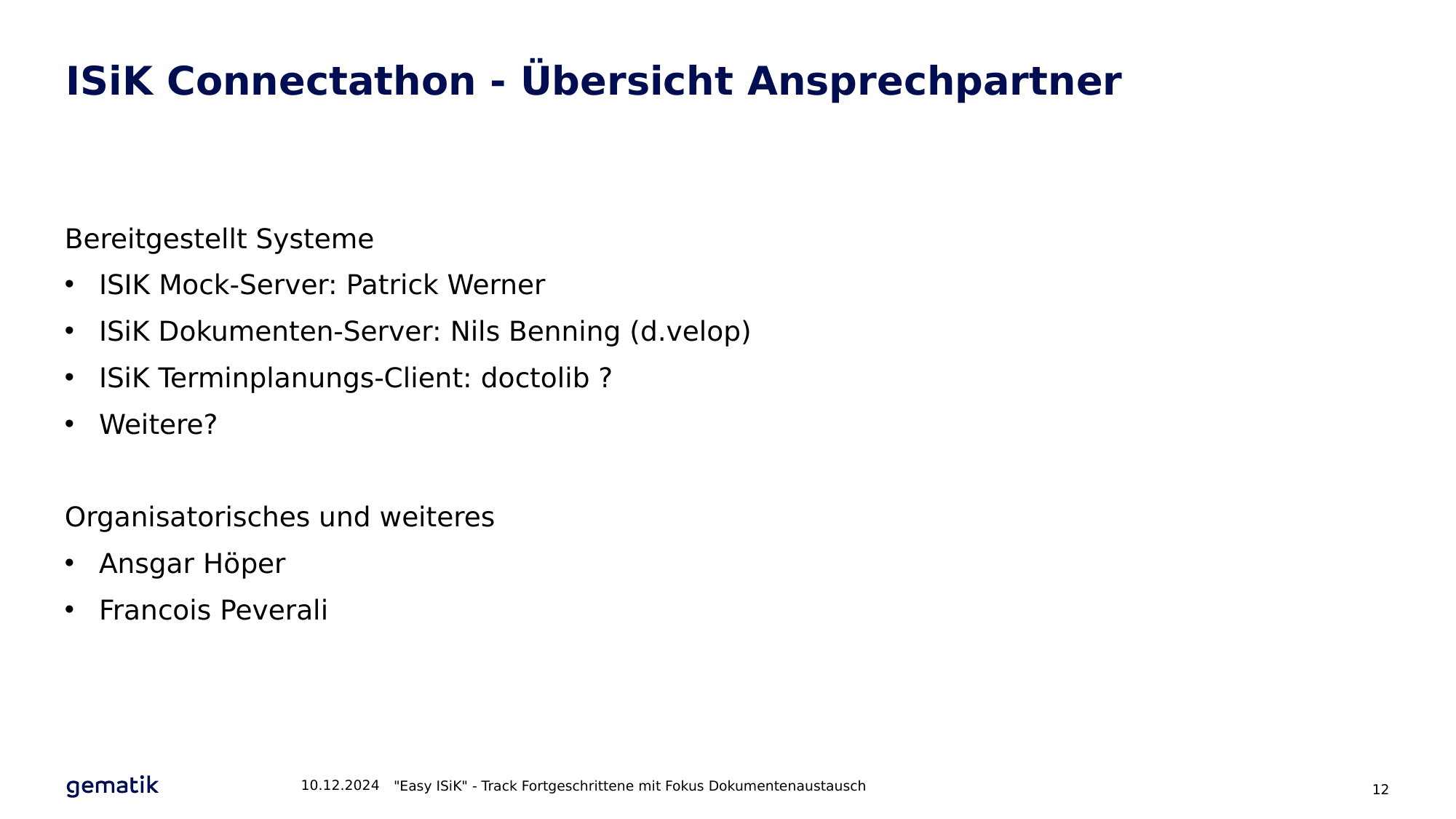

# ISiK Connectathon - Übersicht Ansprechpartner
Bereitgestellt Systeme
ISIK Mock-Server: Patrick Werner
ISiK Dokumenten-Server: Nils Benning (d.velop)
ISiK Terminplanungs-Client: doctolib ?
Weitere?

Organisatorisches und weiteres
Ansgar Höper
Francois Peverali

10.12.2024
"Easy ISiK" - Track Fortgeschrittene mit Fokus Dokumentenaustausch
12